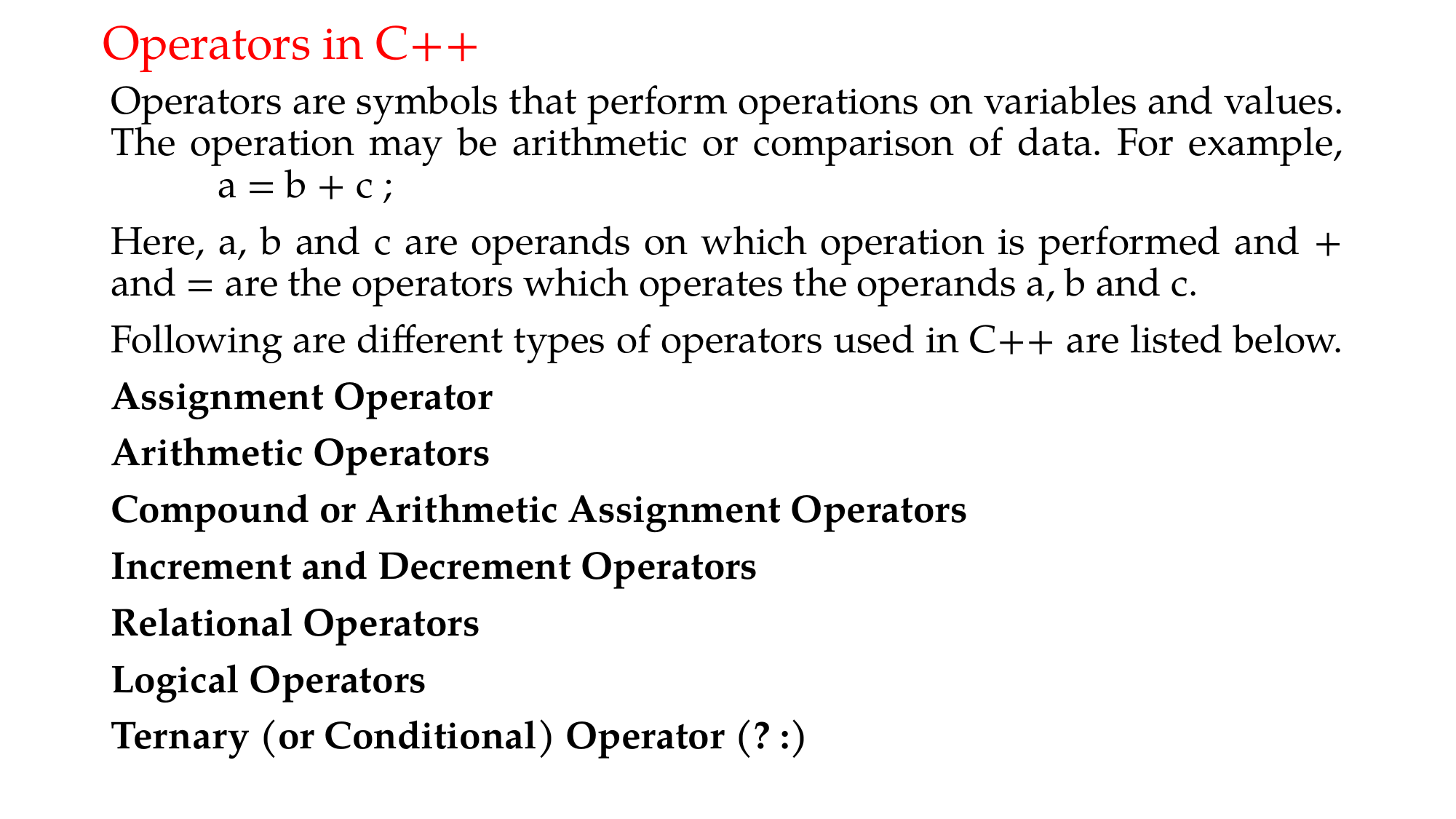

# Operators in C++
Operators are symbols that perform operations on variables and values. The operation may be arithmetic or comparison of data. For example,		a = b + c ;
Here, a, b and c are operands on which operation is performed and + and = are the operators which operates the operands a, b and c.
Following are different types of operators used in C++ are listed below.
Assignment Operator
Arithmetic Operators
Compound or Arithmetic Assignment Operators
Increment and Decrement Operators
Relational Operators
Logical Operators
Ternary (or Conditional) Operator (? :)